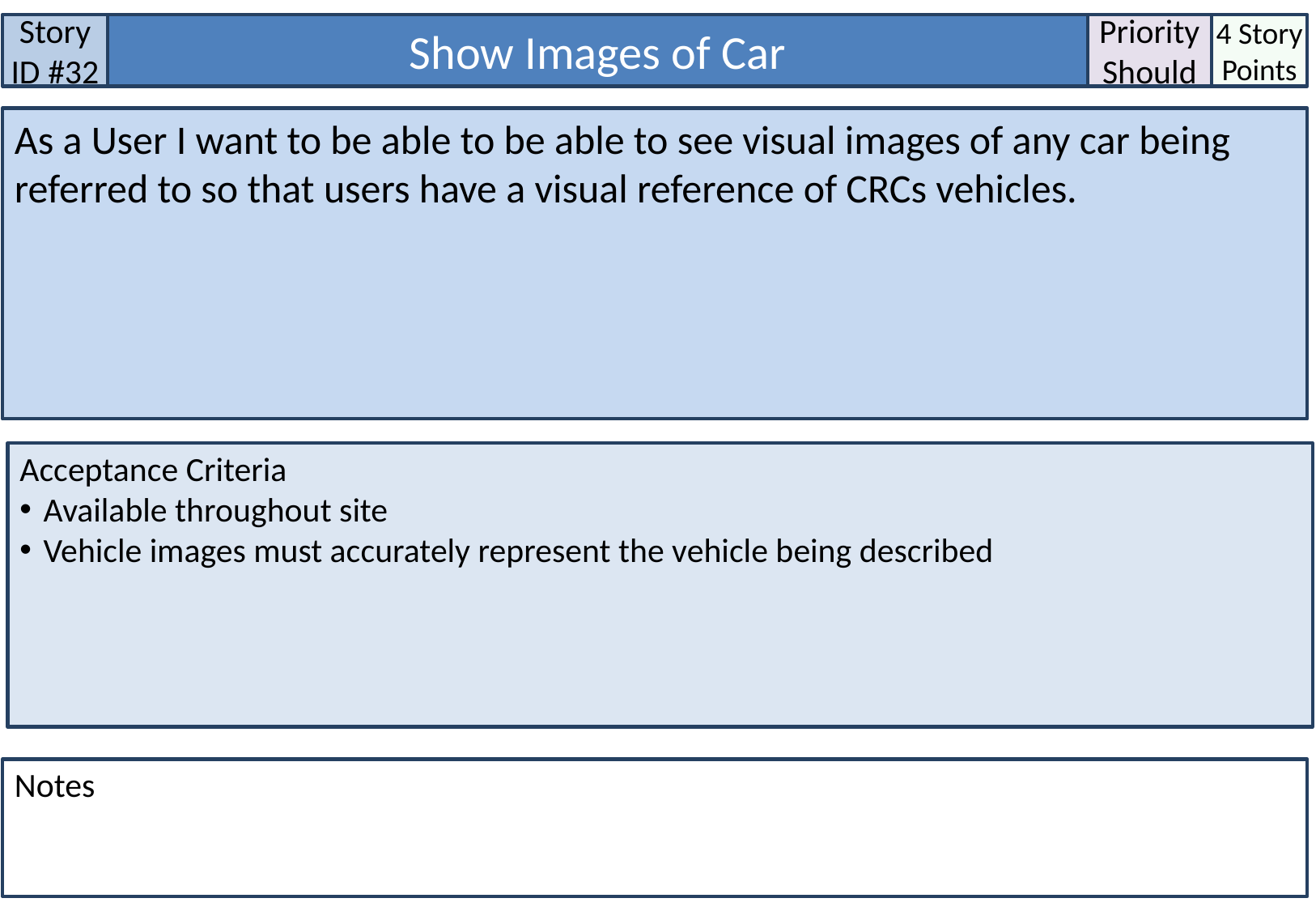

Story ID #32
Show Images of Car
Priority
Should
4 Story Points
As a User I want to be able to be able to see visual images of any car being referred to so that users have a visual reference of CRCs vehicles.
Acceptance Criteria
Available throughout site
Vehicle images must accurately represent the vehicle being described

Notes